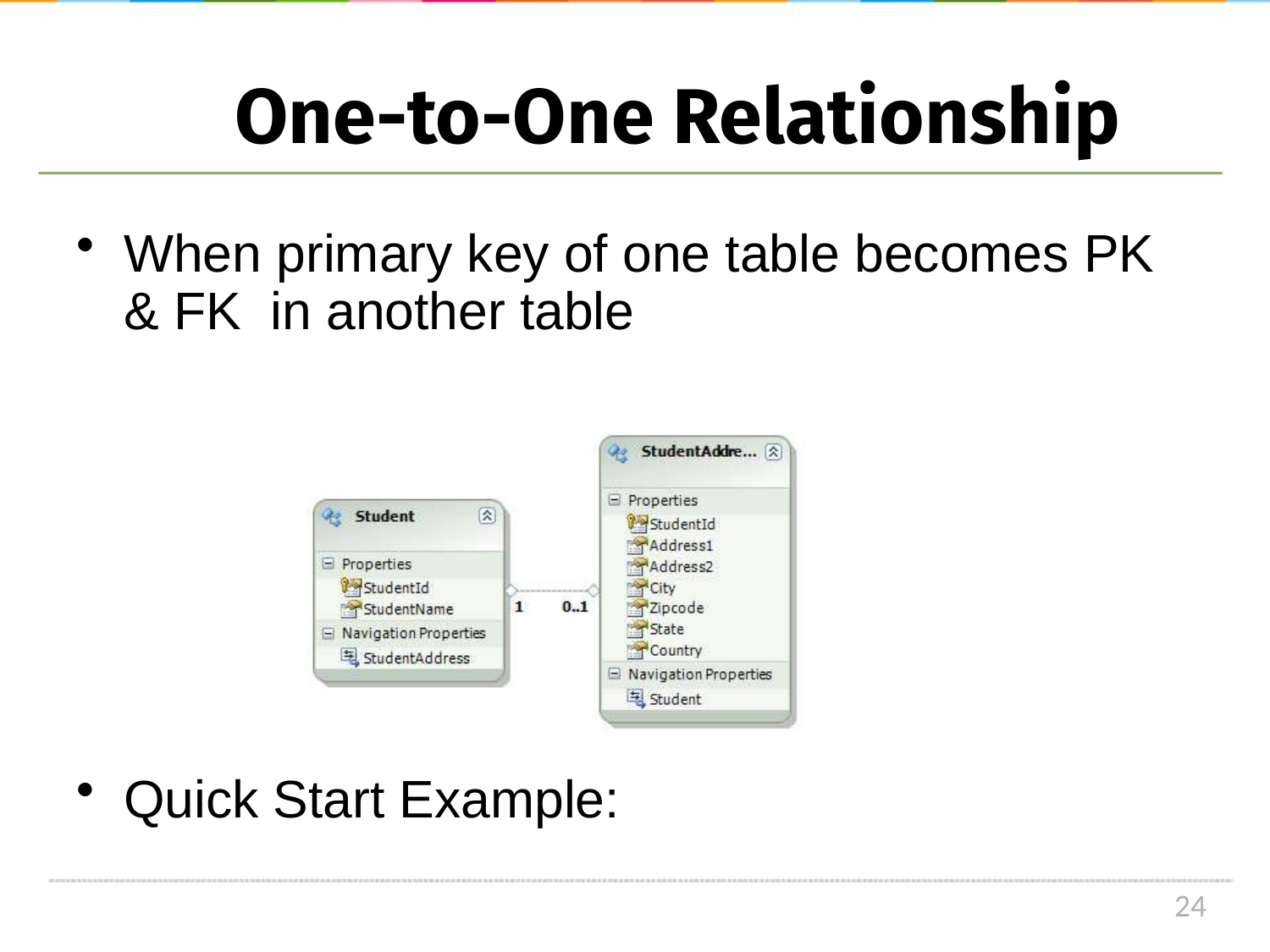

# One-to-One Relationship
When primary key of one table becomes PK & FK  in another table

Quick Start Example:
24